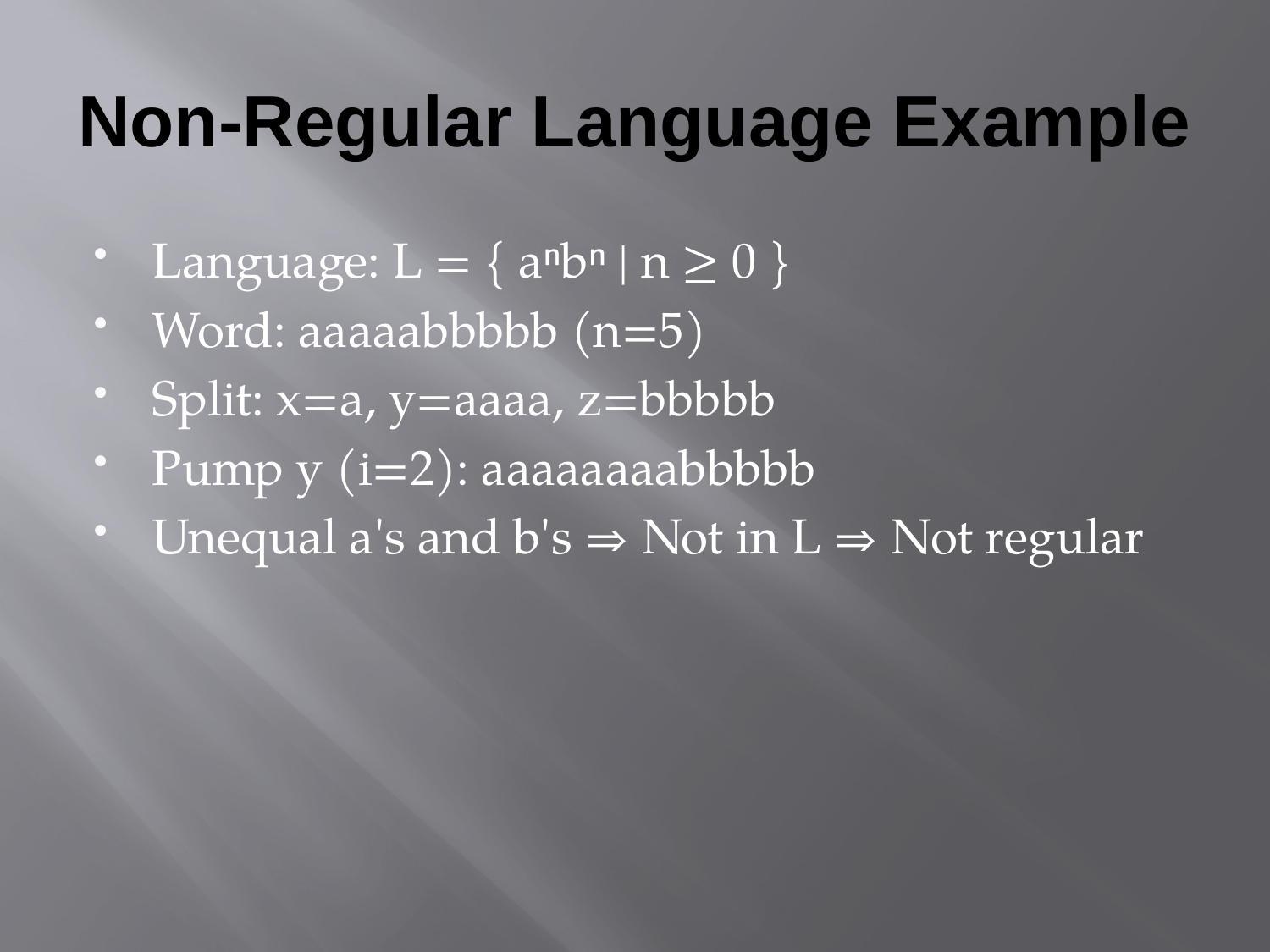

# Non-Regular Language Example
Language: L = { aⁿbⁿ | n ≥ 0 }
Word: aaaaabbbbb (n=5)
Split: x=a, y=aaaa, z=bbbbb
Pump y (i=2): aaaaaaaabbbbb
Unequal a's and b's ⇒ Not in L ⇒ Not regular